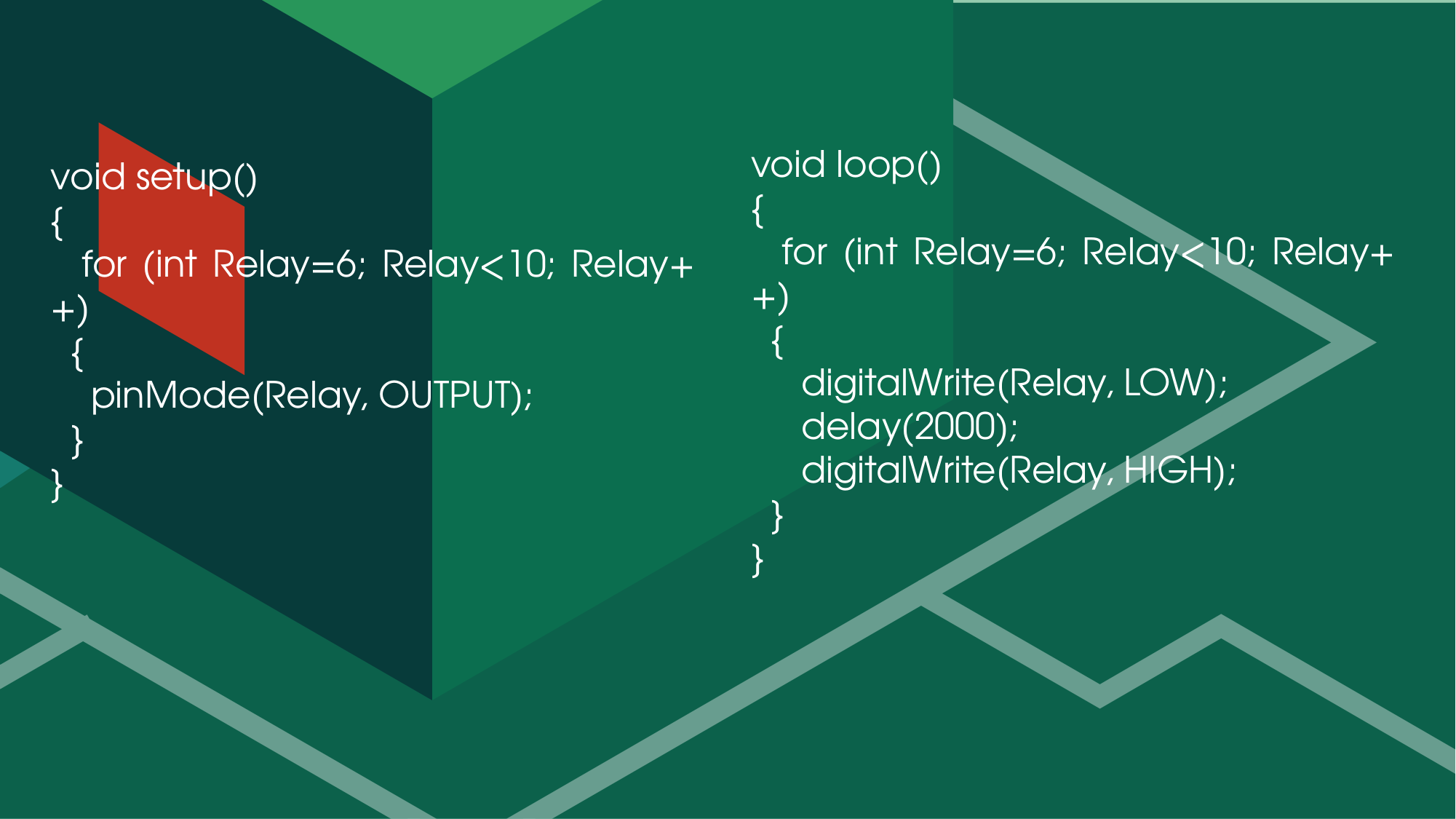

void loop()
{
  for (int Relay=6; Relay<10; Relay++)
  {
     digitalWrite(Relay, LOW);
     delay(2000);
     digitalWrite(Relay, HIGH);
  }
}
void setup()
{
  for (int Relay=6; Relay<10; Relay++)
  {
    pinMode(Relay, OUTPUT);
  }
}